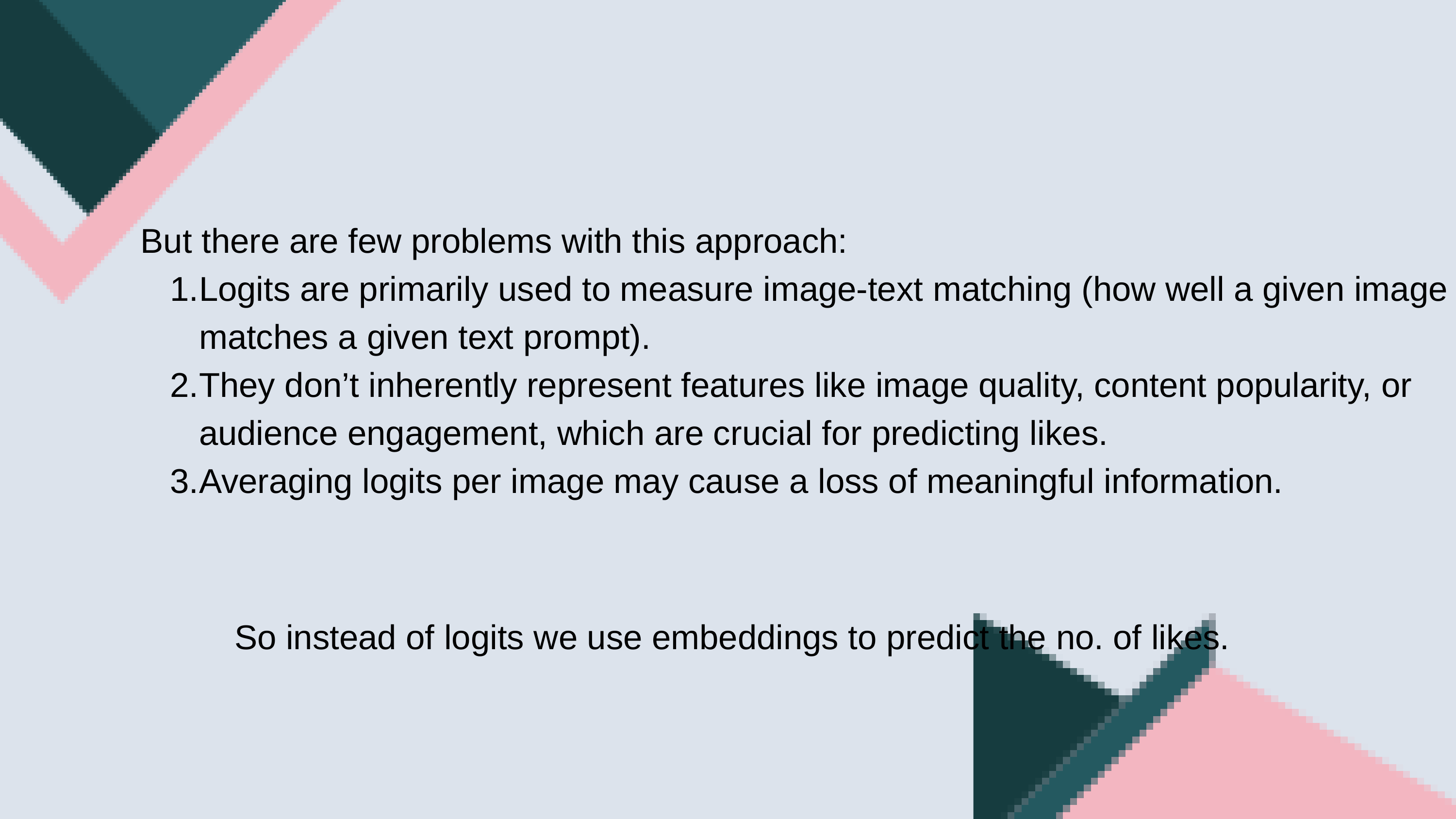

But there are few problems with this approach:
Logits are primarily used to measure image-text matching (how well a given image matches a given text prompt).
They don’t inherently represent features like image quality, content popularity, or audience engagement, which are crucial for predicting likes.
Averaging logits per image may cause a loss of meaningful information.

 So instead of logits we use embeddings to predict the no. of likes.